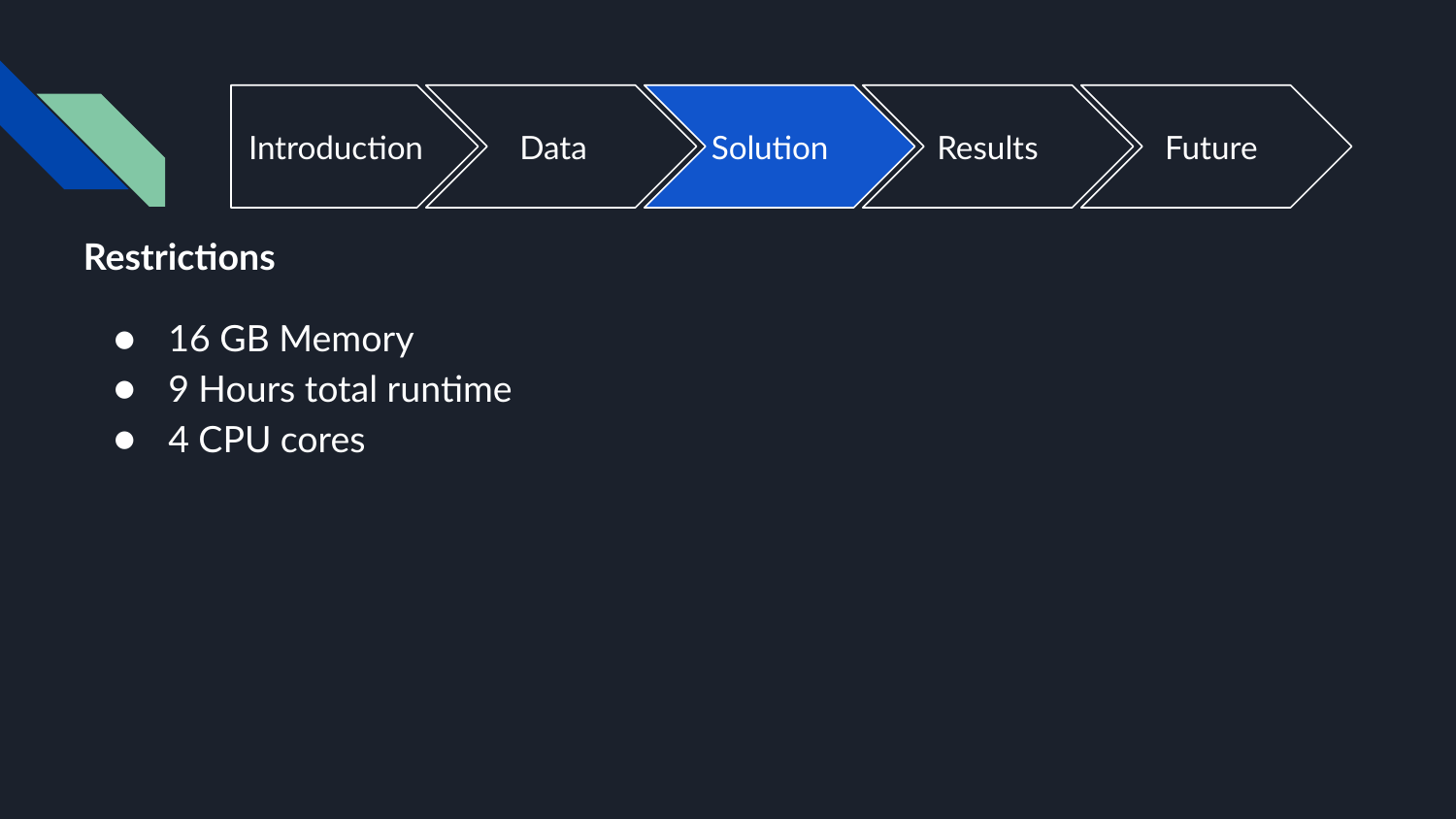

Introduction
Data
Solution
Results
Future

Restrictions
16 GB Memory
9 Hours total runtime
4 CPU cores